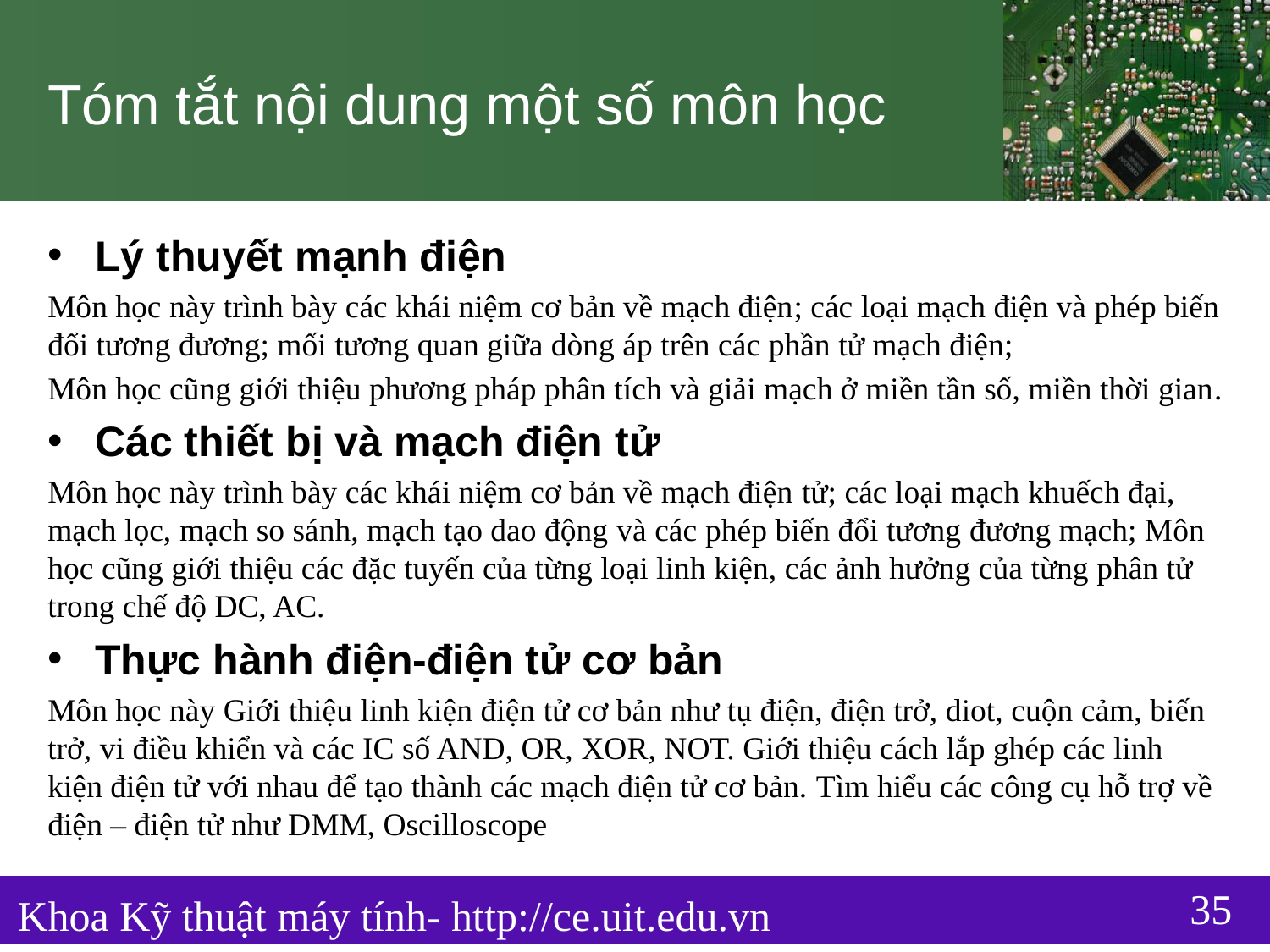

# Tóm tắt nội dung một số môn học
Lý thuyết mạnh điện
Môn học này trình bày các khái niệm cơ bản về mạch điện; các loại mạch điện và phép biến đổi tương đương; mối tương quan giữa dòng áp trên các phần tử mạch điện;
Môn học cũng giới thiệu phương pháp phân tích và giải mạch ở miền tần số, miền thời gian.
Các thiết bị và mạch điện tử
Môn học này trình bày các khái niệm cơ bản về mạch điện tử; các loại mạch khuếch đại, mạch lọc, mạch so sánh, mạch tạo dao động và các phép biến đổi tương đương mạch; Môn học cũng giới thiệu các đặc tuyến của từng loại linh kiện, các ảnh hưởng của từng phân tử trong chế độ DC, AC.
Thực hành điện-điện tử cơ bản
Môn học này Giới thiệu linh kiện điện tử cơ bản như tụ điện, điện trở, diot, cuộn cảm, biến trở, vi điều khiển và các IC số AND, OR, XOR, NOT. Giới thiệu cách lắp ghép các linh kiện điện tử với nhau để tạo thành các mạch điện tử cơ bản. Tìm hiểu các công cụ hỗ trợ về điện – điện tử như DMM, Oscilloscope

35